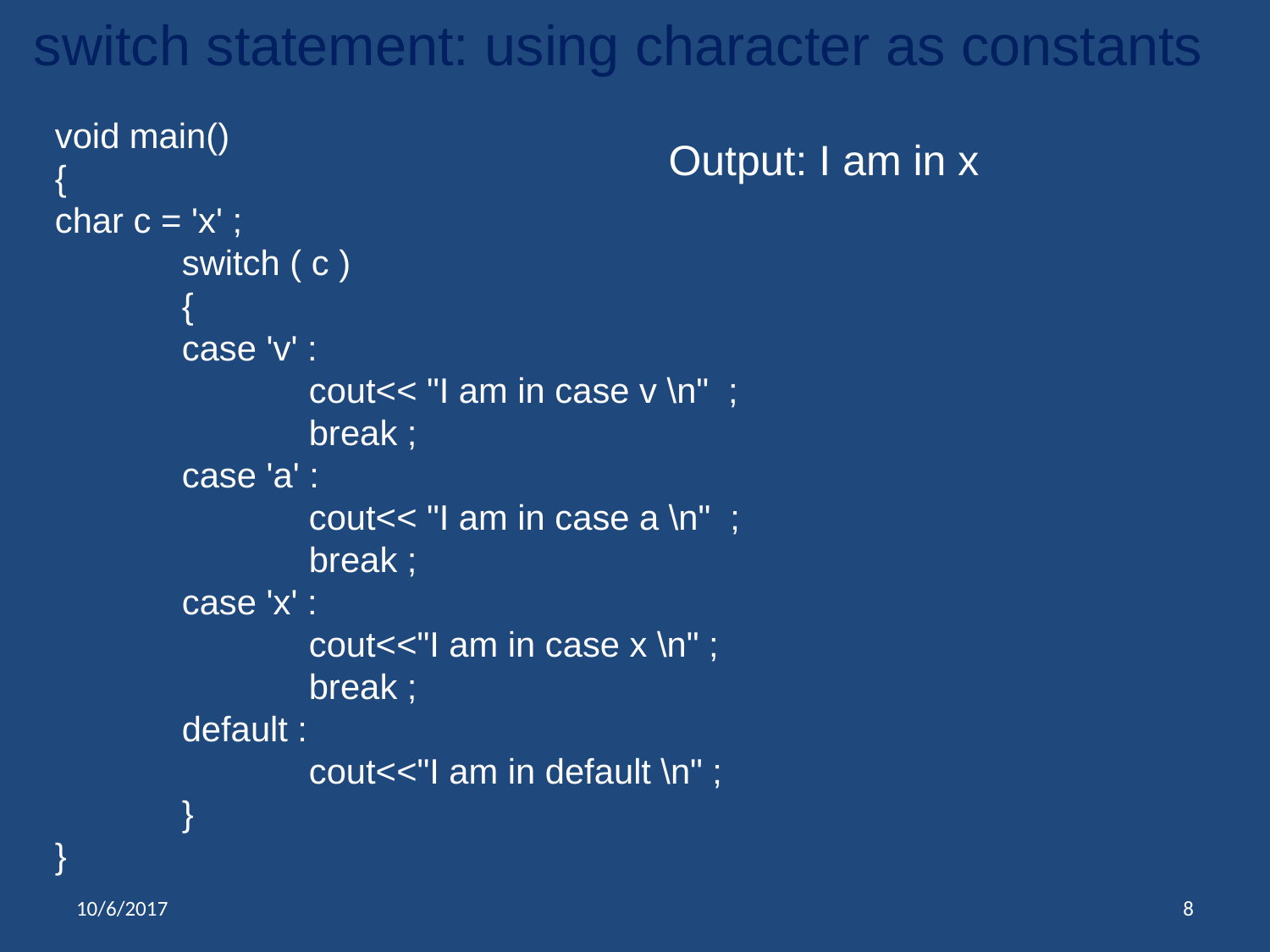

switch statement: using character as constants
void main()
{
char c = 'x' ;
	switch ( c )
	{
	case 'v' :
		cout<< "I am in case v \n"  ;
		break ;
	case 'a' :
		cout<< "I am in case a \n"  ;
		break ;
	case 'x' :
		cout<<"I am in case x \n" ;
		break ;
	default :
		cout<<"I am in default \n" ;
	}
}
Output: I am in x
10/6/2017
8